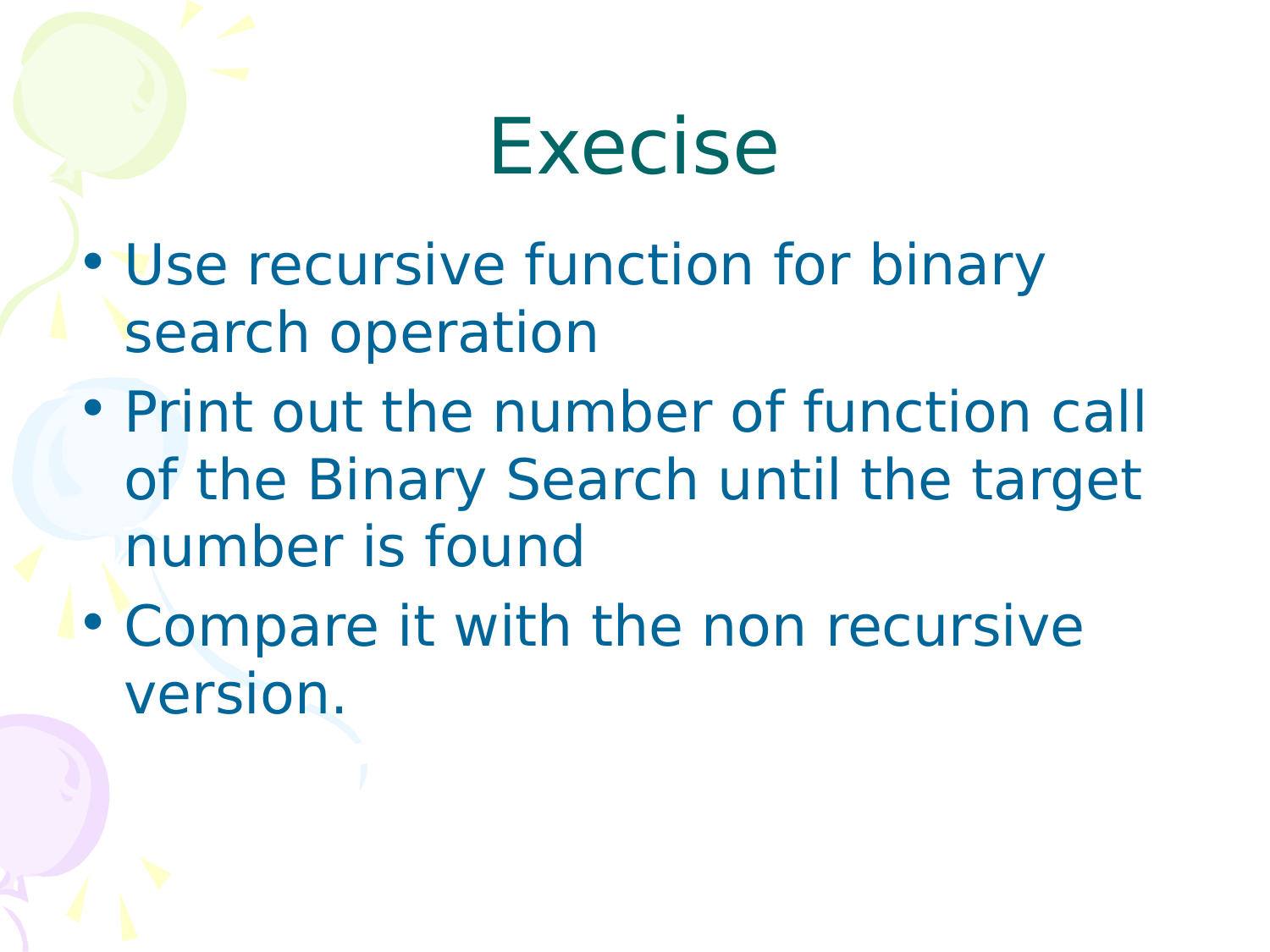

# Execise
Use recursive function for binary search operation
Print out the number of function call of the Binary Search until the target number is found
Compare it with the non recursive version.